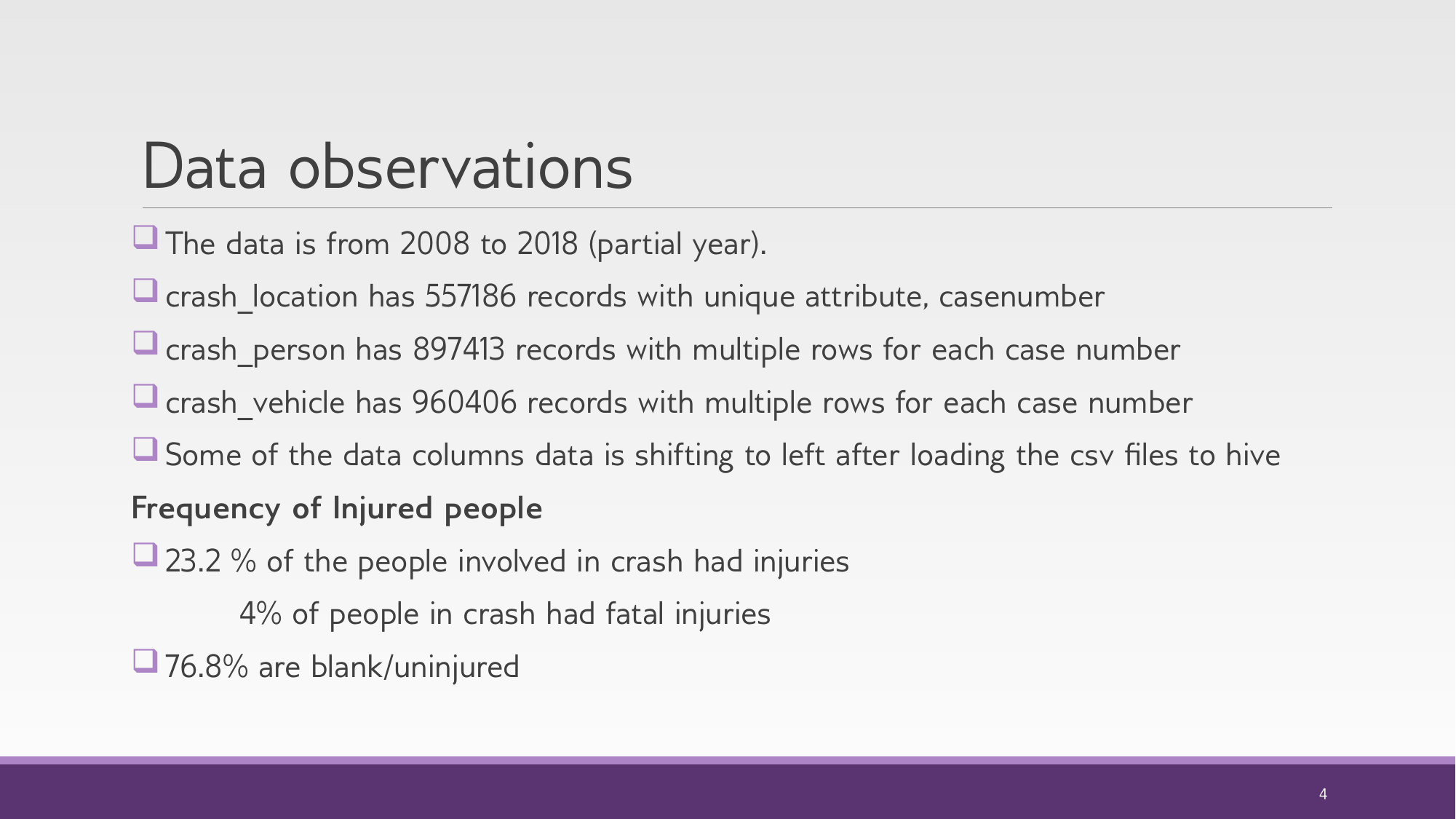

# Data observations
 The data is from 2008 to 2018 (partial year).
 crash_location has 557186 records with unique attribute, casenumber
 crash_person has 897413 records with multiple rows for each case number
 crash_vehicle has 960406 records with multiple rows for each case number
 Some of the data columns data is shifting to left after loading the csv files to hive
Frequency of Injured people
 23.2 % of the people involved in crash had injuries
          4% of people in crash had fatal injuries
 76.8% are blank/uninjured

4